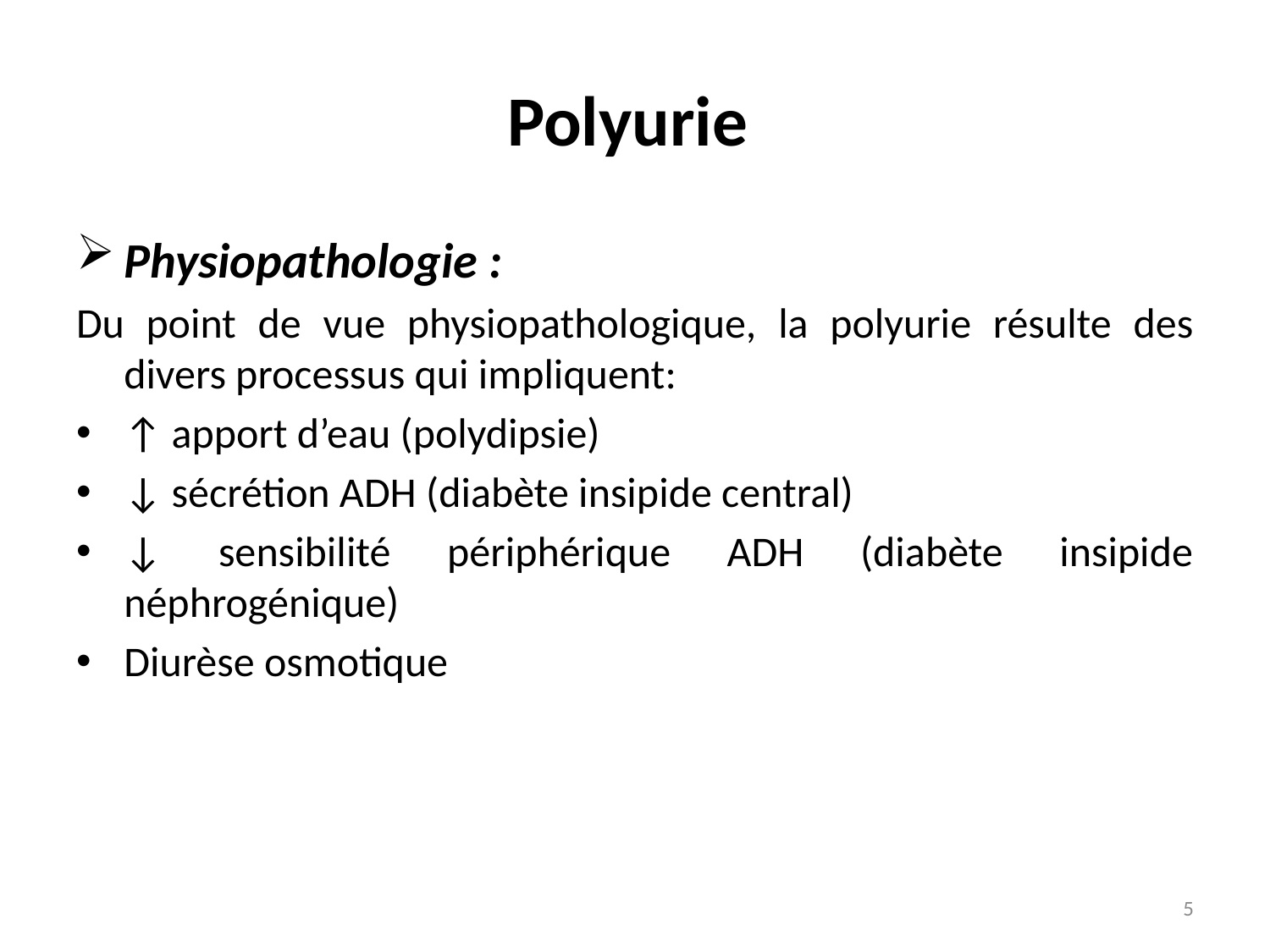

# Polyurie
Physiopathologie :
Du point de vue physiopathologique, la polyurie résulte des divers processus qui impliquent:
↑ apport d’eau (polydipsie)
↓ sécrétion ADH (diabète insipide central)
↓ sensibilité périphérique ADH (diabète insipide néphrogénique)
Diurèse osmotique

5